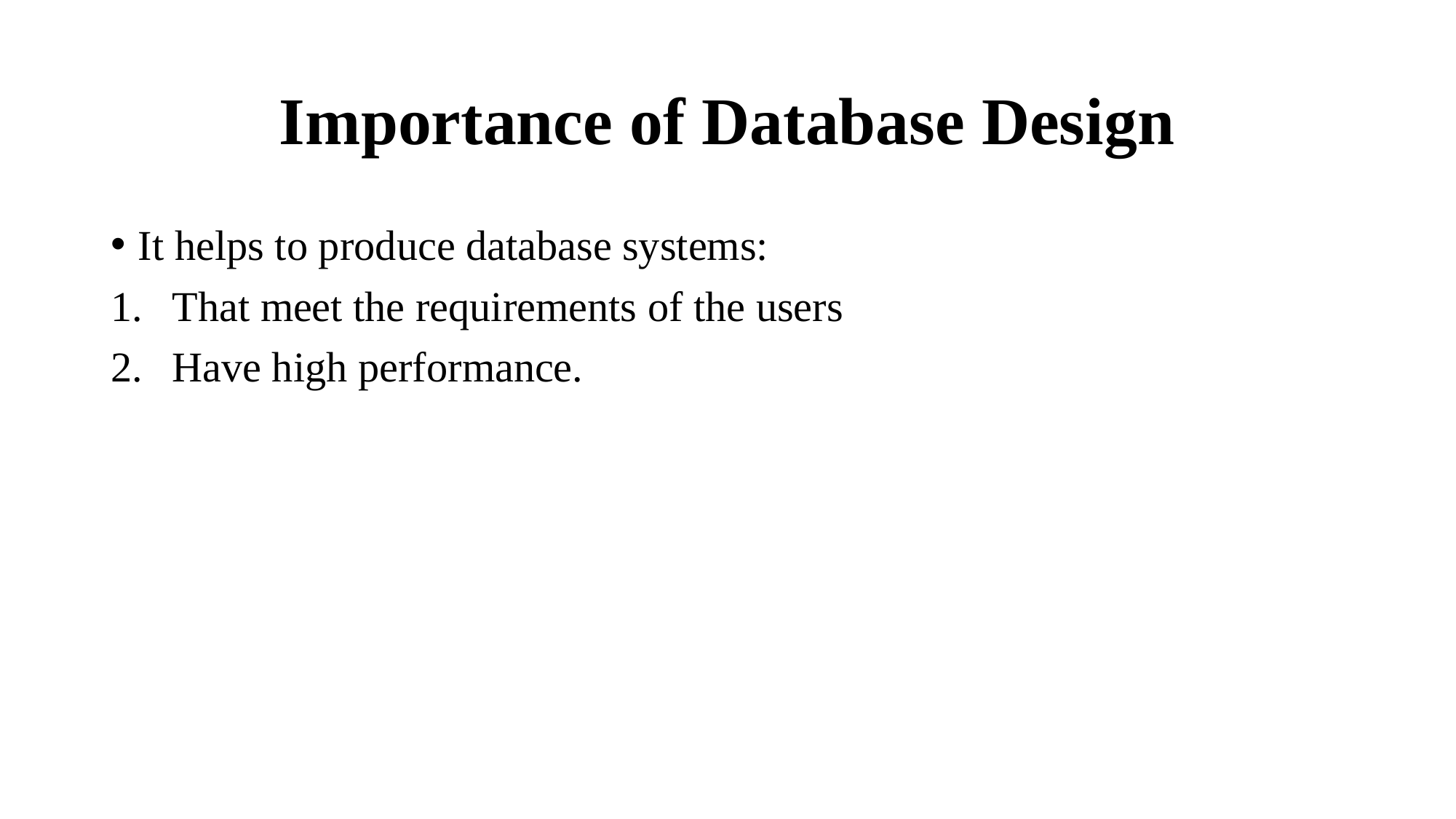

# Importance of Database Design
It helps to produce database systems:
That meet the requirements of the users
Have high performance.